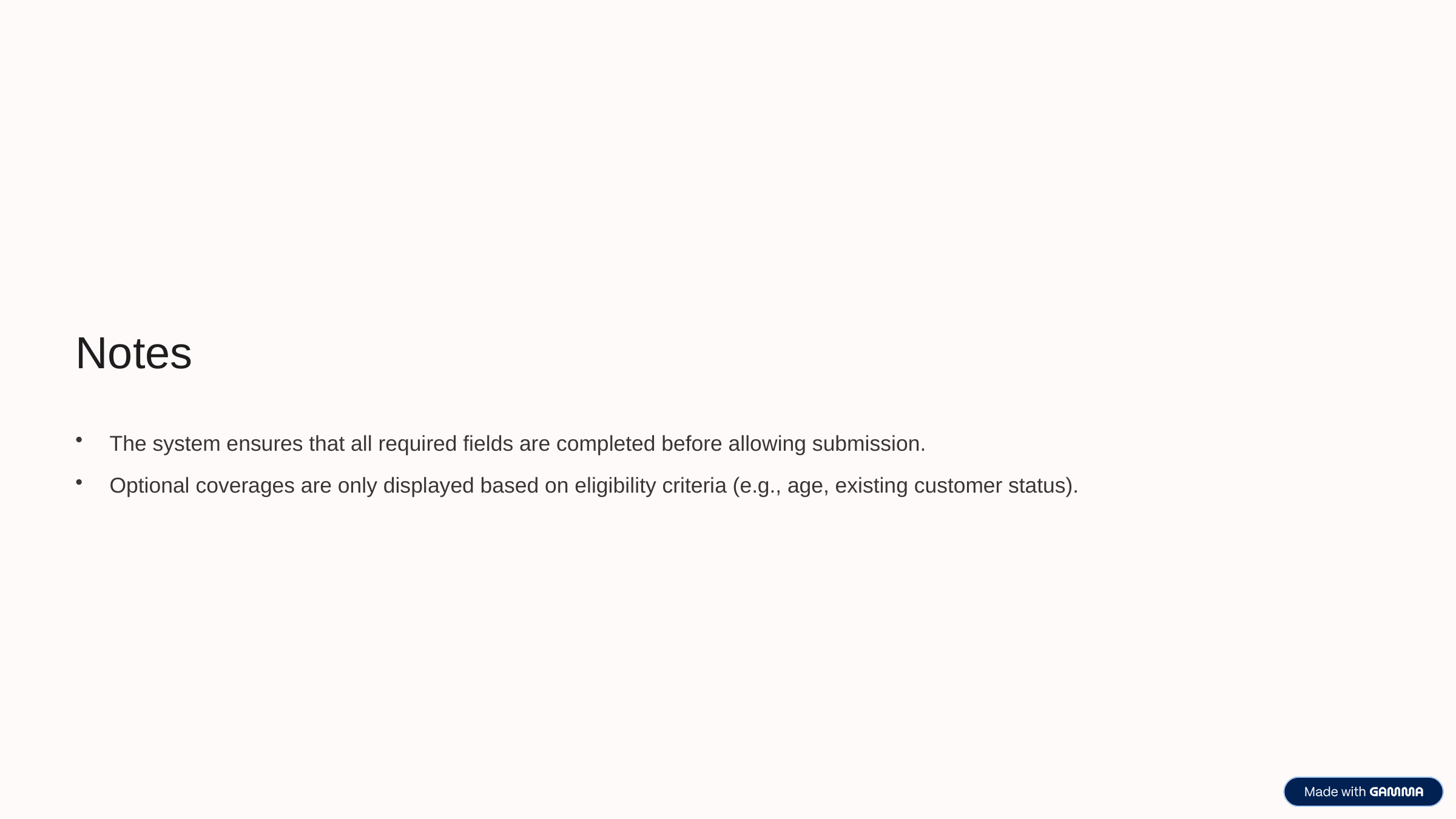

Notes
The system ensures that all required fields are completed before allowing submission.
Optional coverages are only displayed based on eligibility criteria (e.g., age, existing customer status).